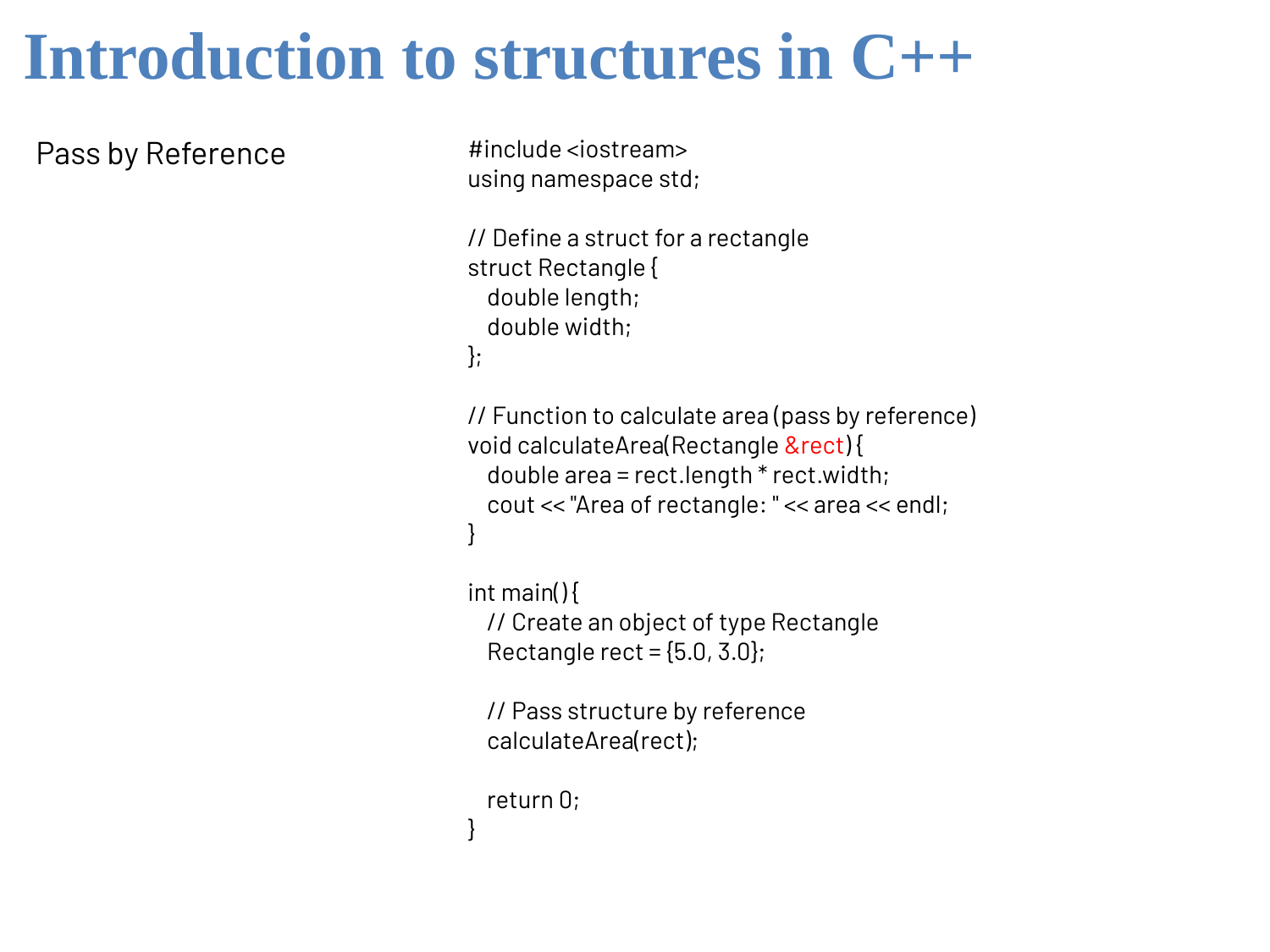

Introduction to structures in C++
Pass by Reference
#include <iostream>
using namespace std;

// Define a struct for a rectangle
struct Rectangle {
    double length;
    double width;
};

// Function to calculate area (pass by reference)
void calculateArea(Rectangle &rect) {
    double area = rect.length * rect.width;
    cout << "Area of rectangle: " << area << endl;
}

int main() {
    // Create an object of type Rectangle
    Rectangle rect = {5.0, 3.0};

    // Pass structure by reference
    calculateArea(rect);

    return 0;
}